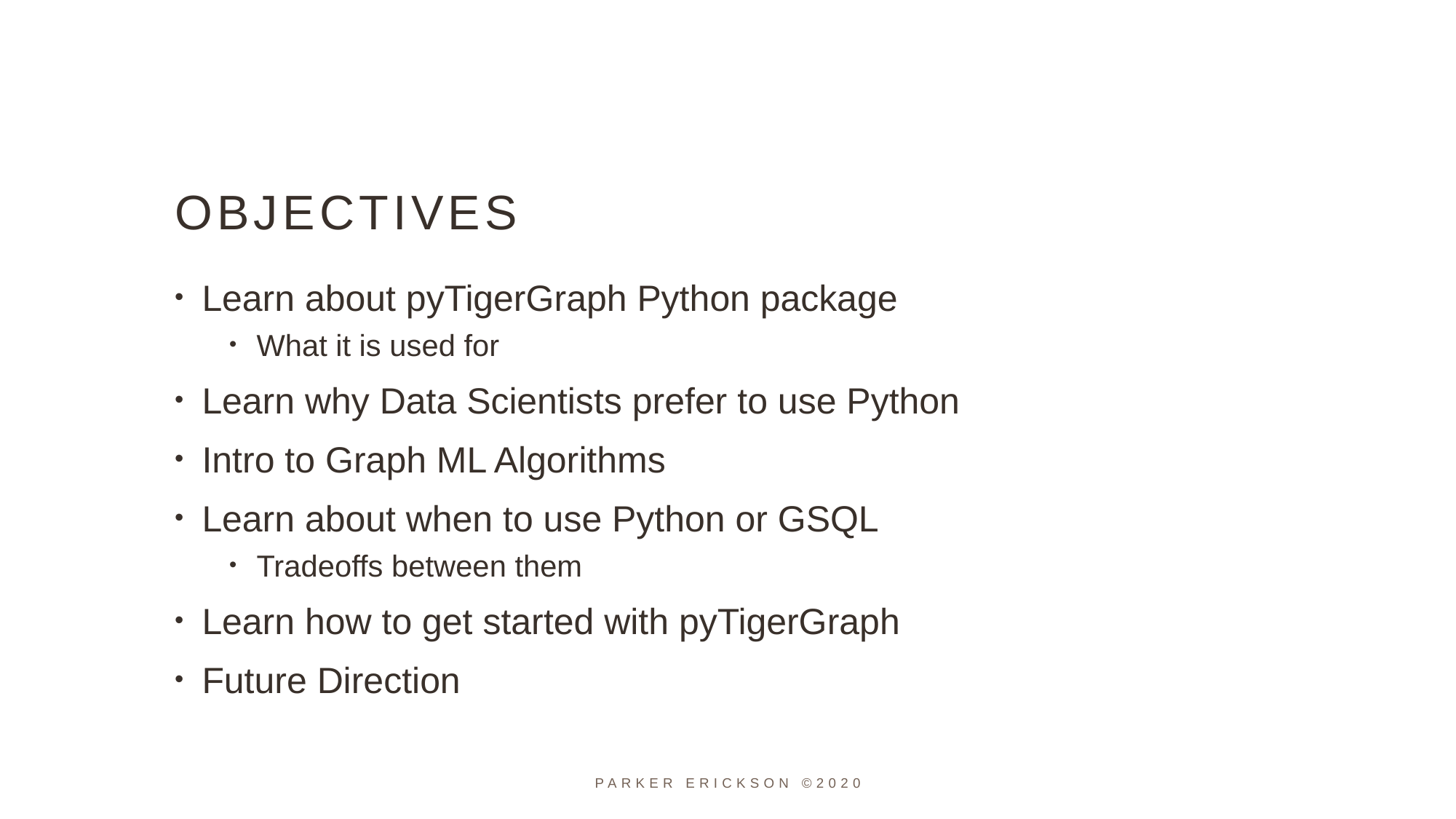

# Objectives
Learn about pyTigerGraph Python package
What it is used for
Learn why Data Scientists prefer to use Python
Intro to Graph ML Algorithms
Learn about when to use Python or GSQL
Tradeoffs between them
Learn how to get started with pyTigerGraph
Future Direction
Parker Erickson ©2020